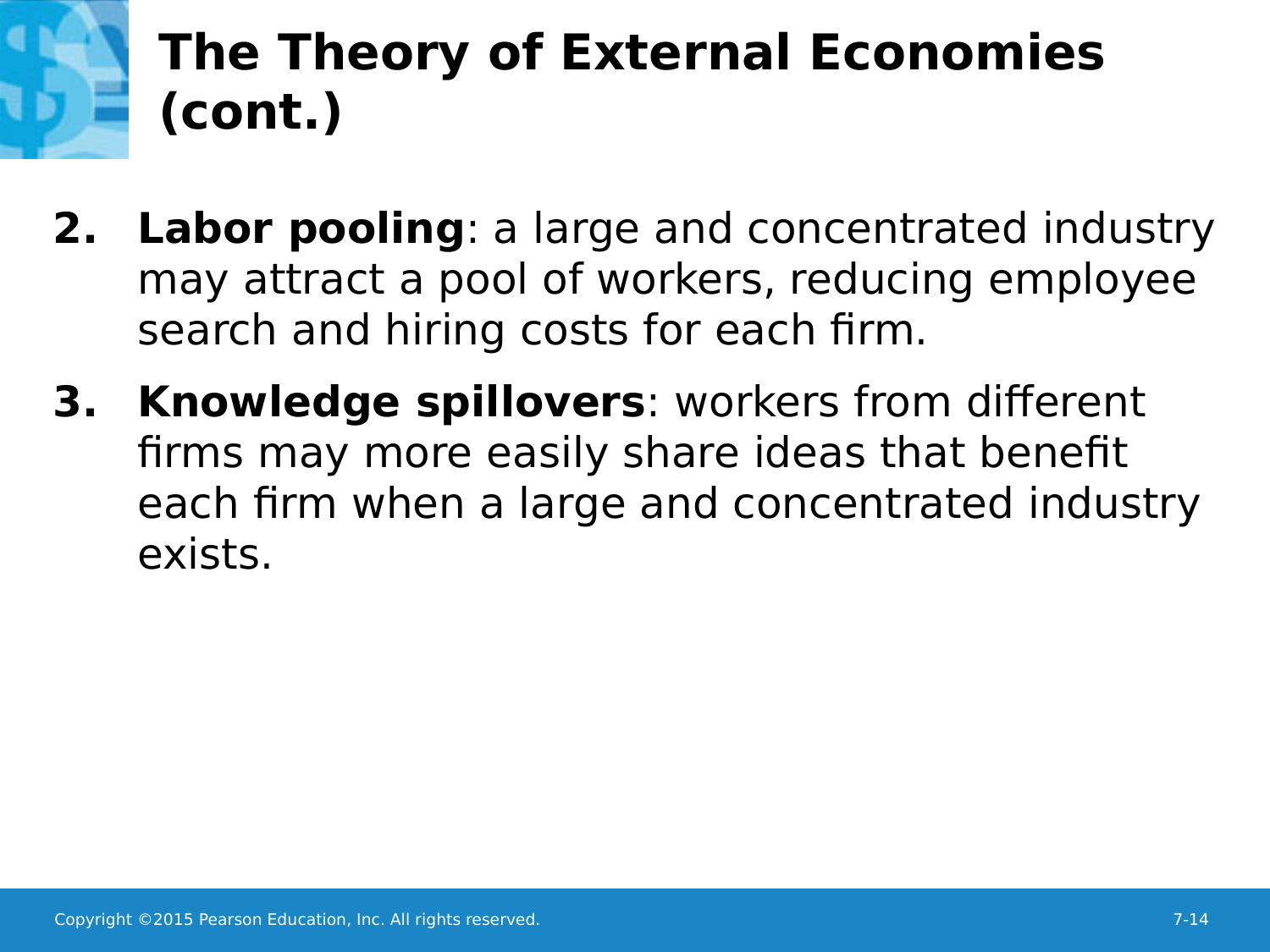

# The Theory of External Economies (cont.)
Labor pooling: a large and concentrated industry may attract a pool of workers, reducing employee search and hiring costs for each firm.
Knowledge spillovers: workers from different firms may more easily share ideas that benefit each firm when a large and concentrated industry exists.